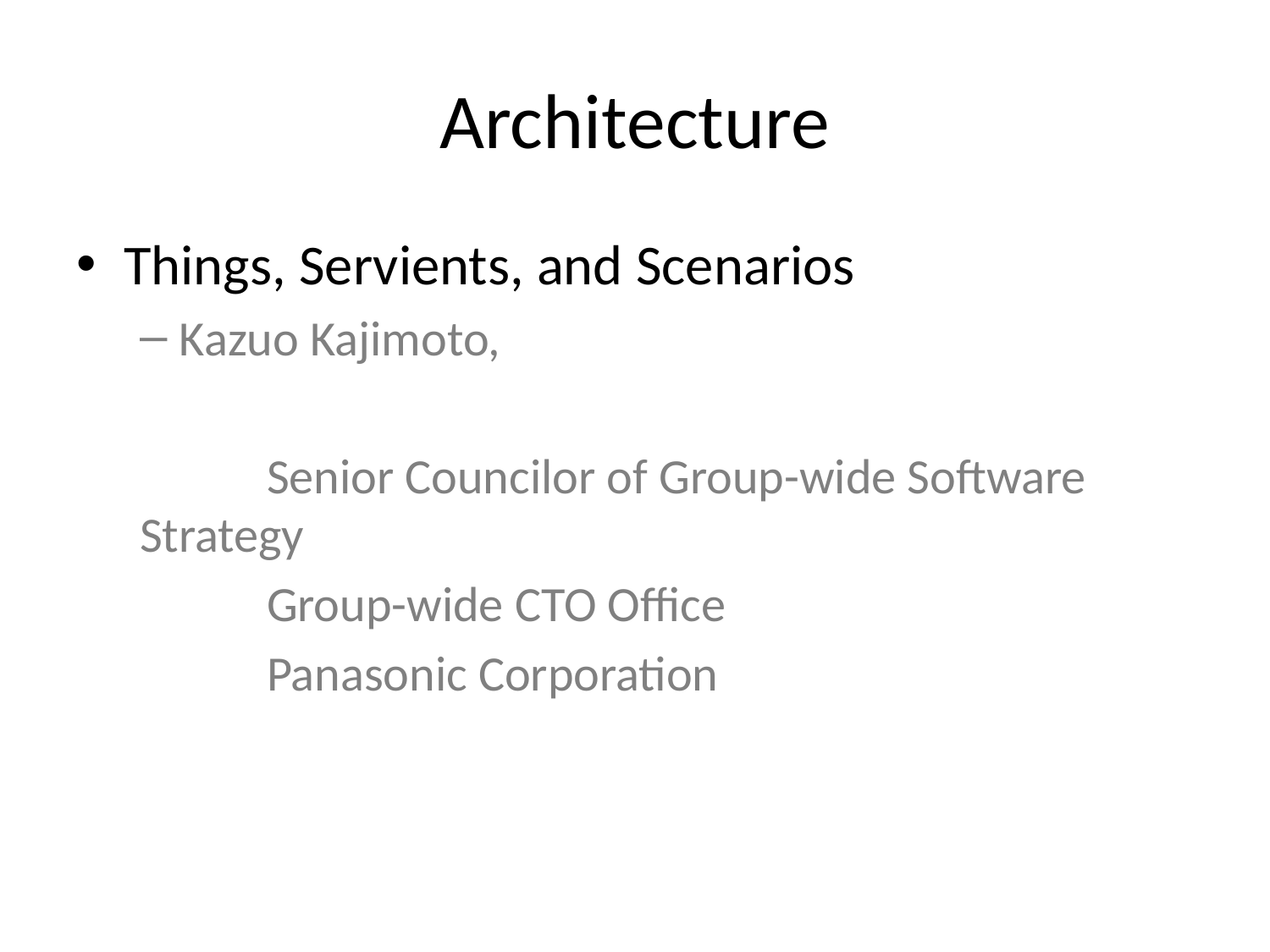

# Architecture
Things, Servients, and Scenarios
Kazuo Kajimoto,

	Senior Councilor of Group-wide Software Strategy
	Group-wide CTO Office
	Panasonic Corporation